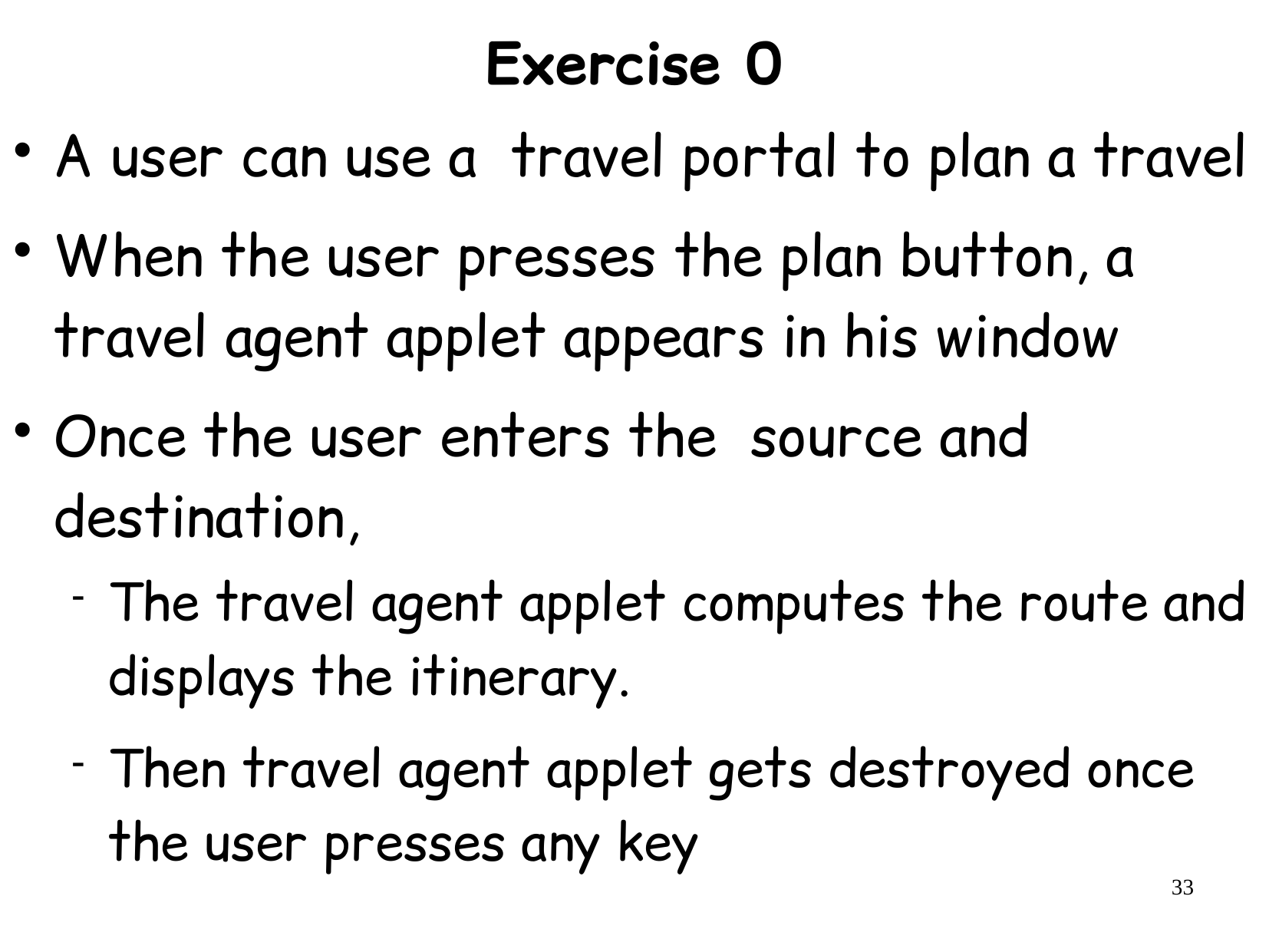

# Exercise 0
A user can use a  travel portal to plan a travel
When the user presses the plan button, a travel agent applet appears in his window
Once the user enters the  source and destination,
The travel agent applet computes the route and displays the itinerary.
Then travel agent applet gets destroyed once the user presses any key